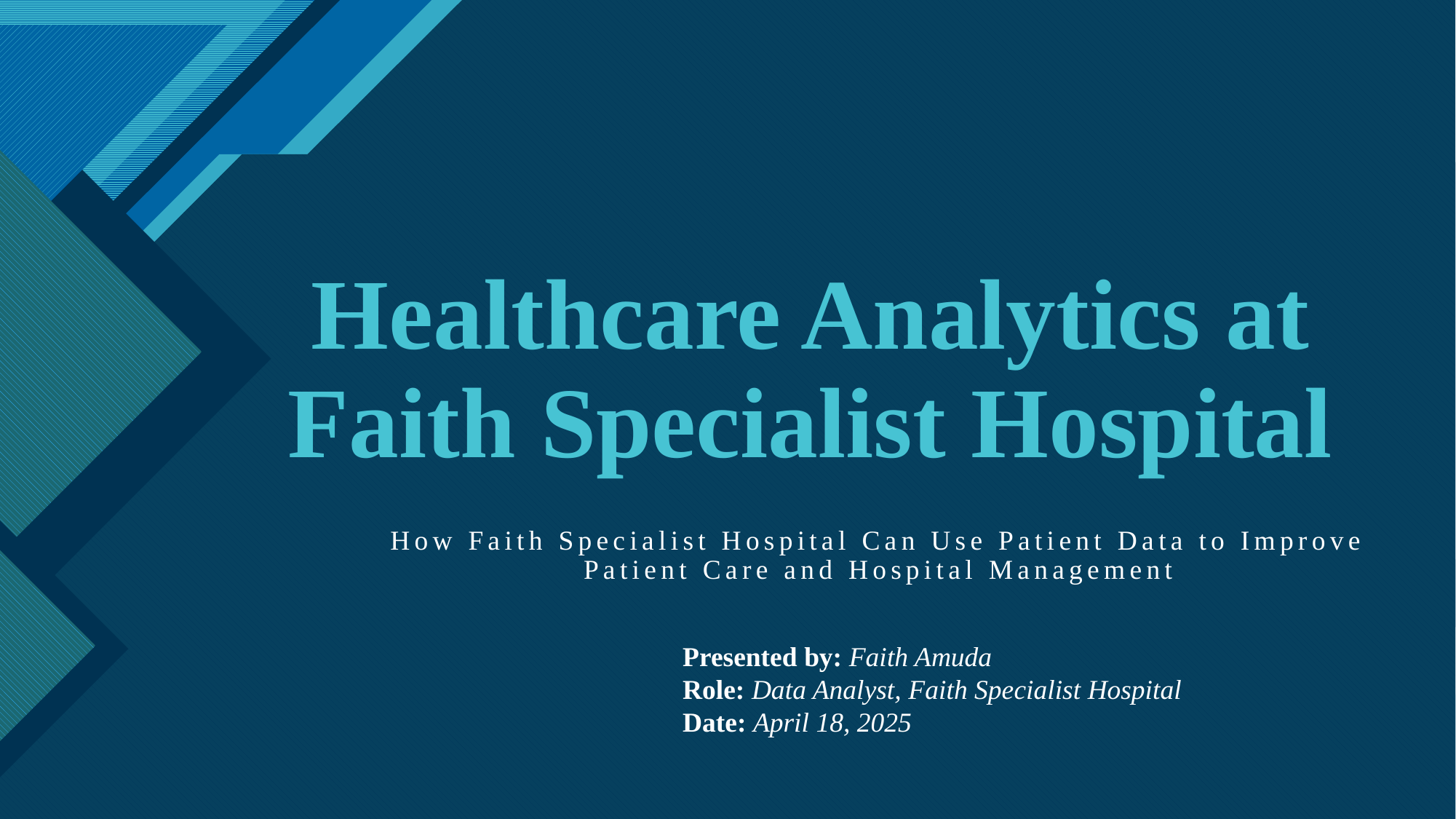

# Healthcare Analytics at Faith Specialist Hospital
How Faith Specialist Hospital Can Use Patient Data to Improve Patient Care and Hospital Management
Presented by: Faith Amuda
Role: Data Analyst, Faith Specialist Hospital
Date: April 18, 2025